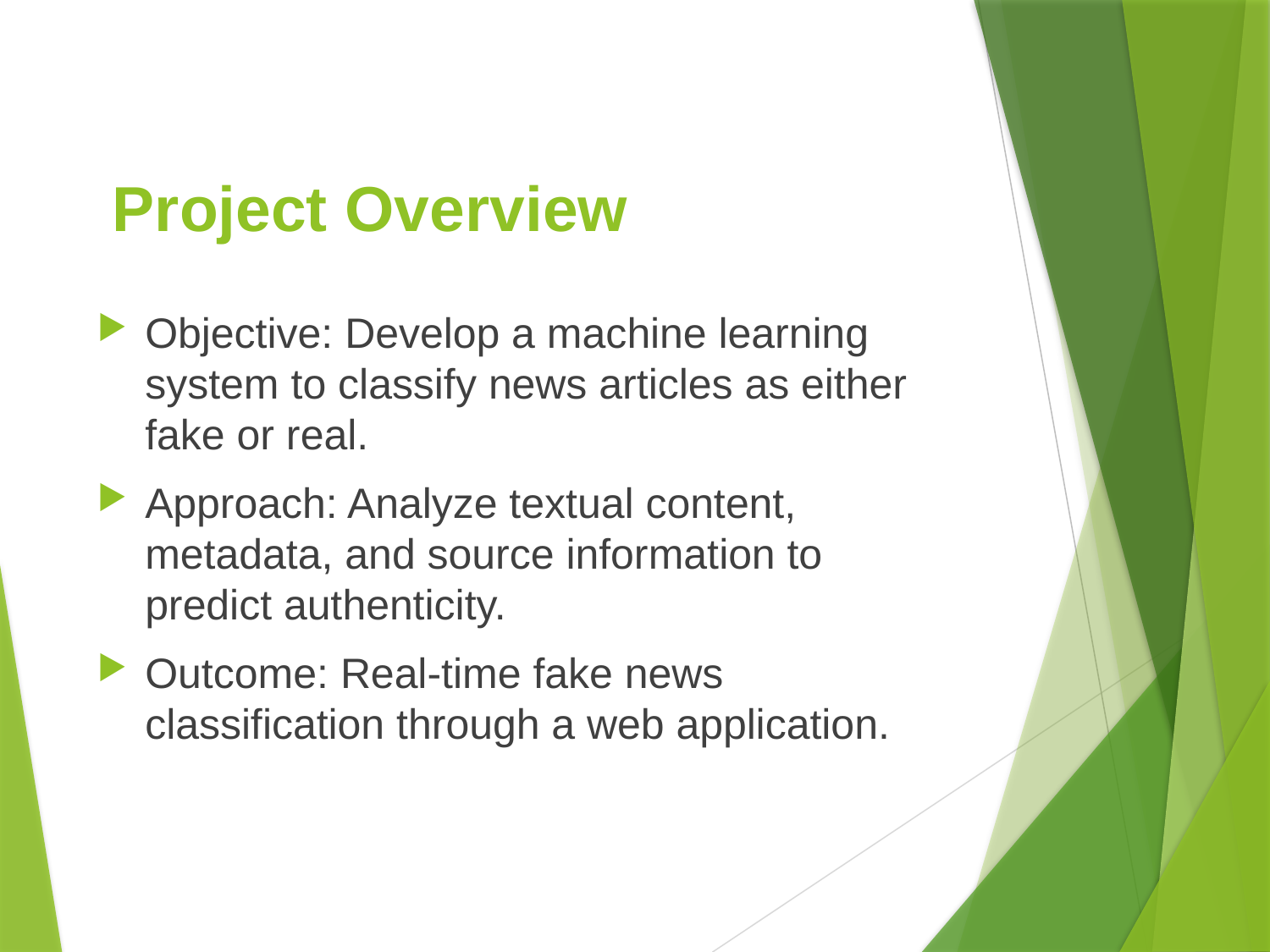

# Project Overview
Objective: Develop a machine learning system to classify news articles as either fake or real.
Approach: Analyze textual content, metadata, and source information to predict authenticity.
Outcome: Real-time fake news classification through a web application.